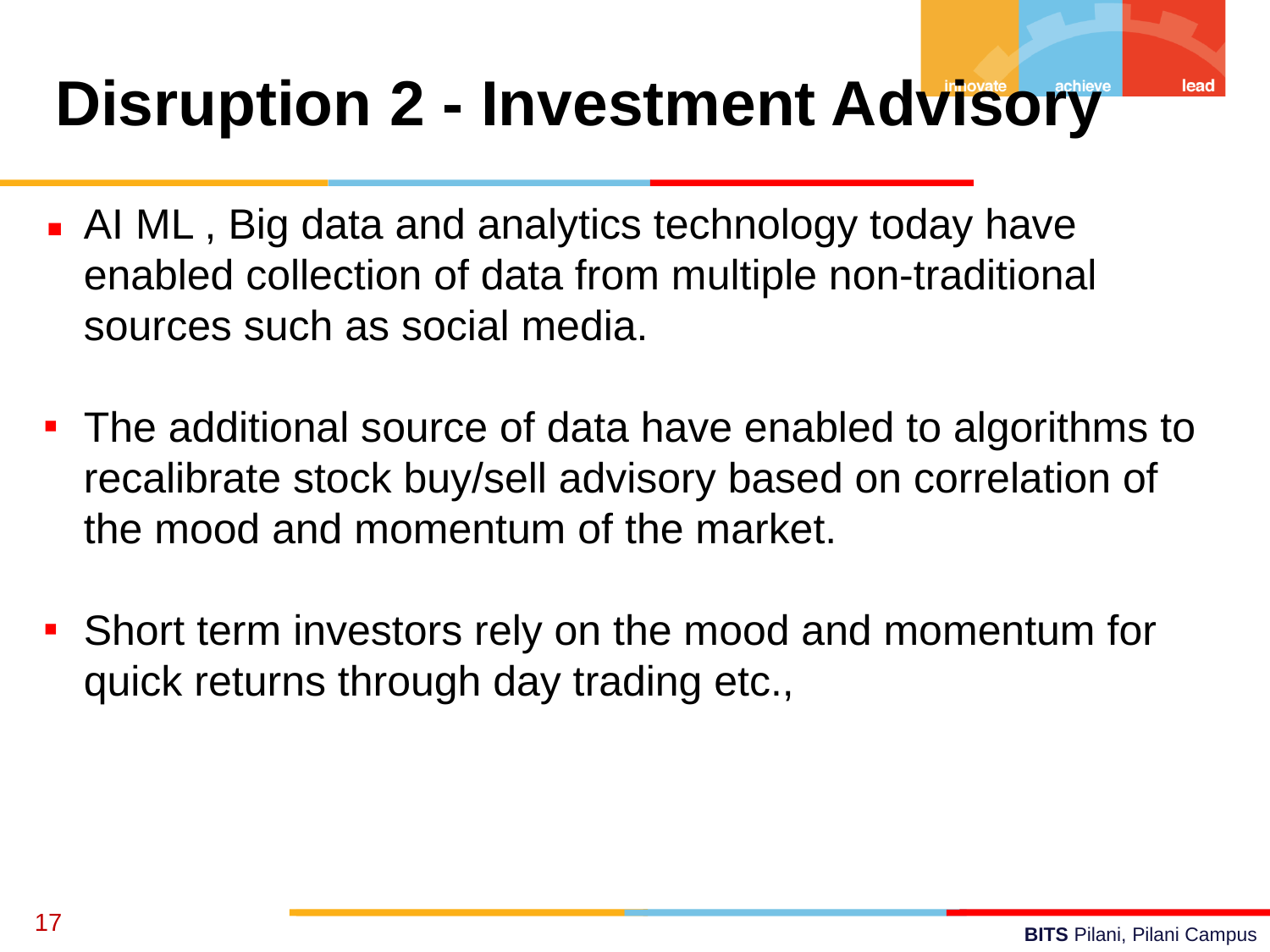

Disruption 2 - Investment Advisory
AI ML , Big data and analytics technology today have enabled collection of data from multiple non-traditional sources such as social media.

The additional source of data have enabled to algorithms to recalibrate stock buy/sell advisory based on correlation of the mood and momentum of the market.

Short term investors rely on the mood and momentum for quick returns through day trading etc.,

17